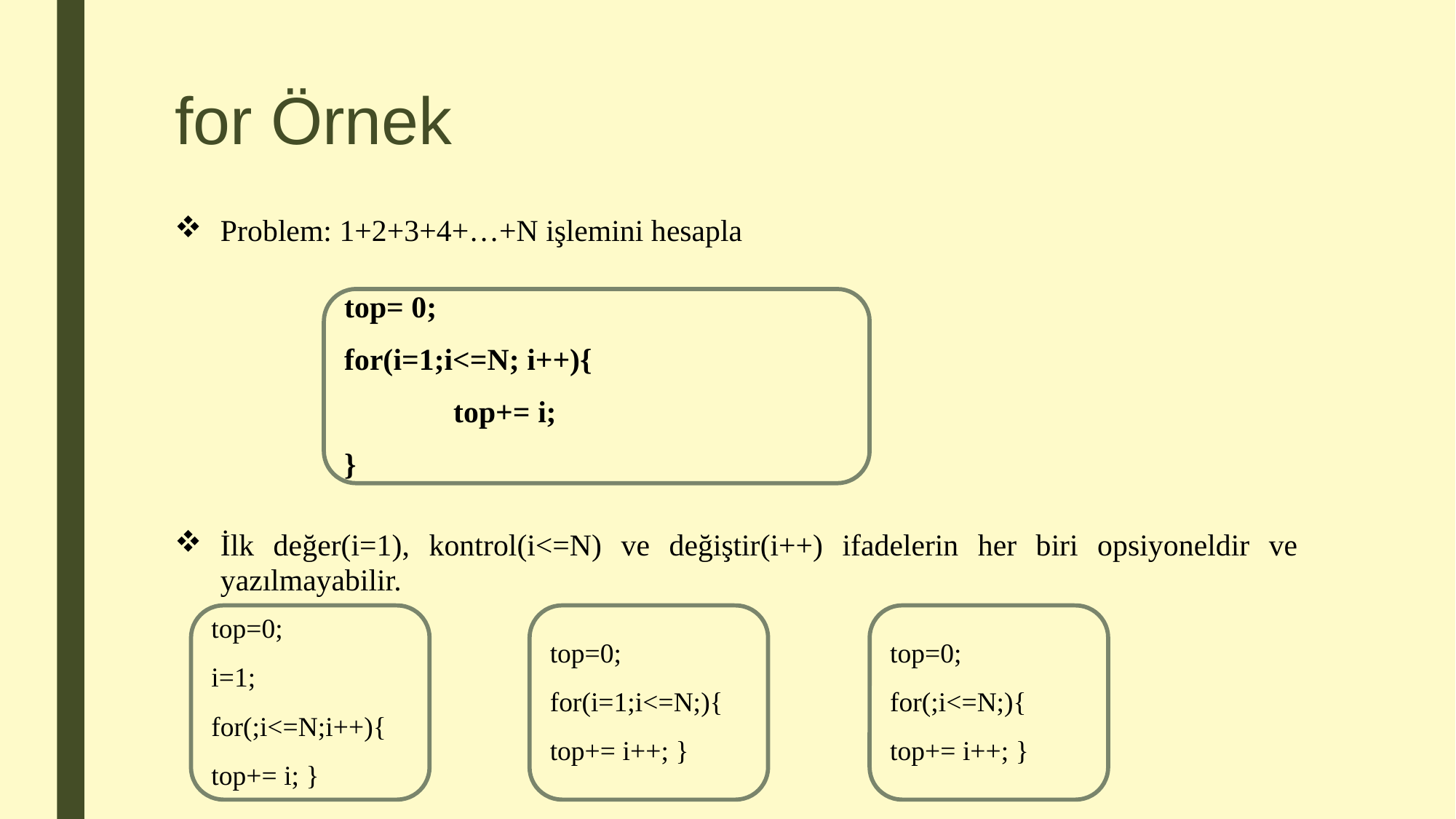

# for Örnek
Problem: 1+2+3+4+…+N işlemini hesapla

İlk değer(i=1), kontrol(i<=N) ve değiştir(i++) ifadelerin her biri opsiyoneldir ve yazılmayabilir.
top= 0;
for(i=1;i<=N; i++){
	top+= i;
}
top=0;
i=1;
for(;i<=N;i++){
top+= i; }
top=0;
for(i=1;i<=N;){
top+= i++; }
top=0;
for(;i<=N;){
top+= i++; }